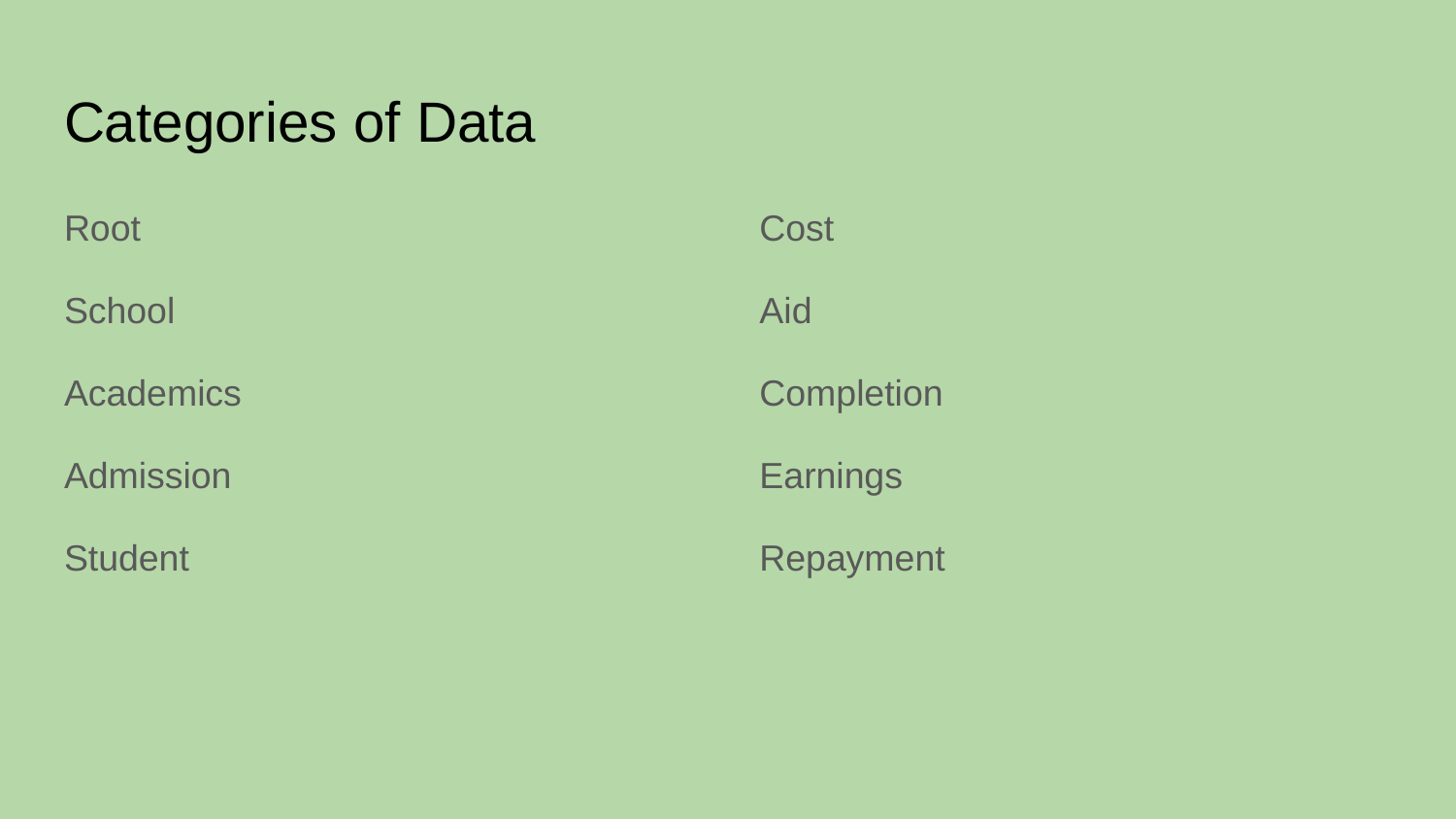

# Categories of Data
Root
School
Academics
Admission
Student
Cost
Aid
Completion
Earnings
Repayment